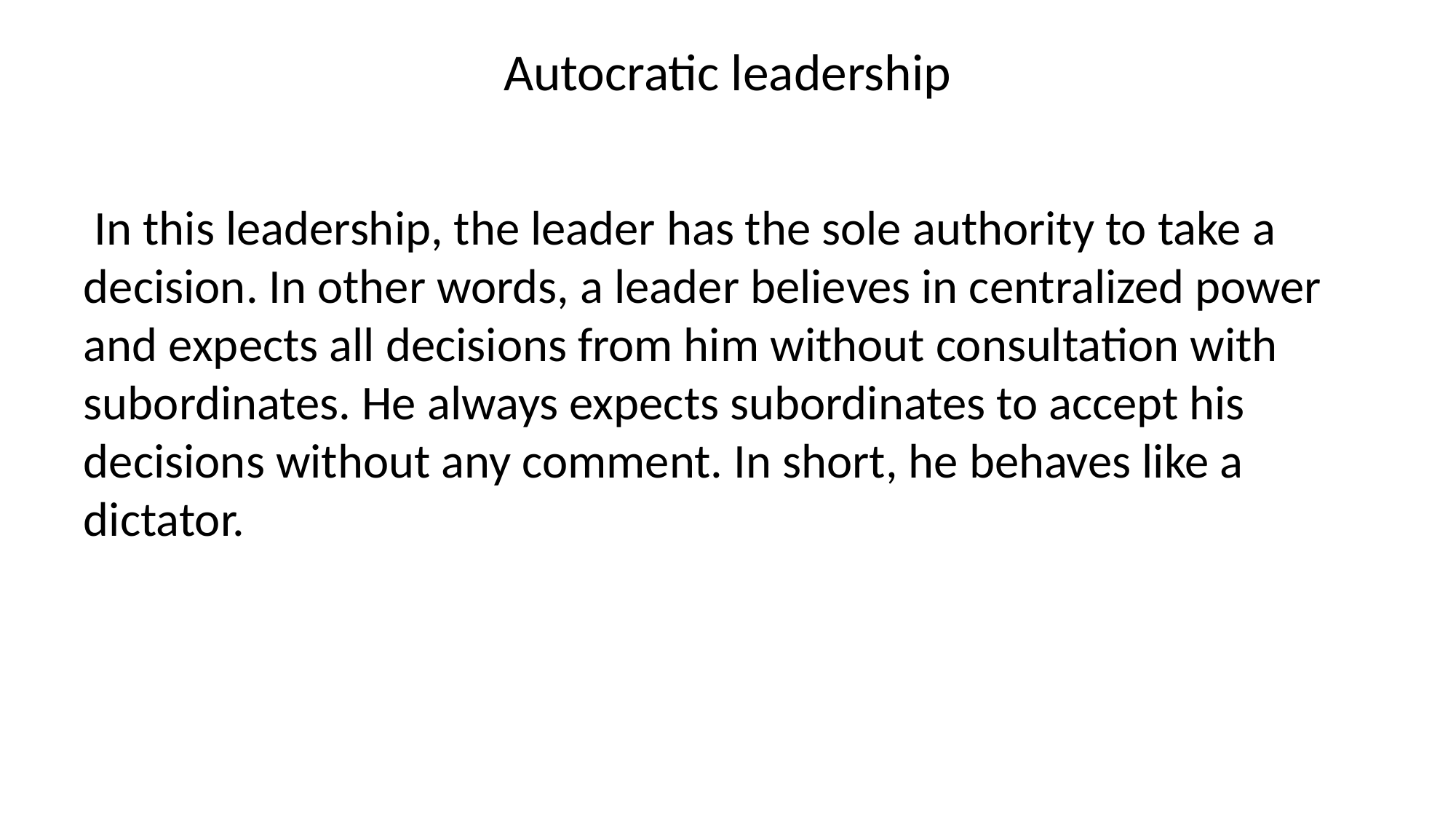

# Autocratic leadership
 In this leadership, the leader has the sole authority to take a decision. In other words, a leader believes in centralized power and expects all decisions from him without consultation with subordinates. He always expects subordinates to accept his decisions without any comment. In short, he behaves like a dictator.